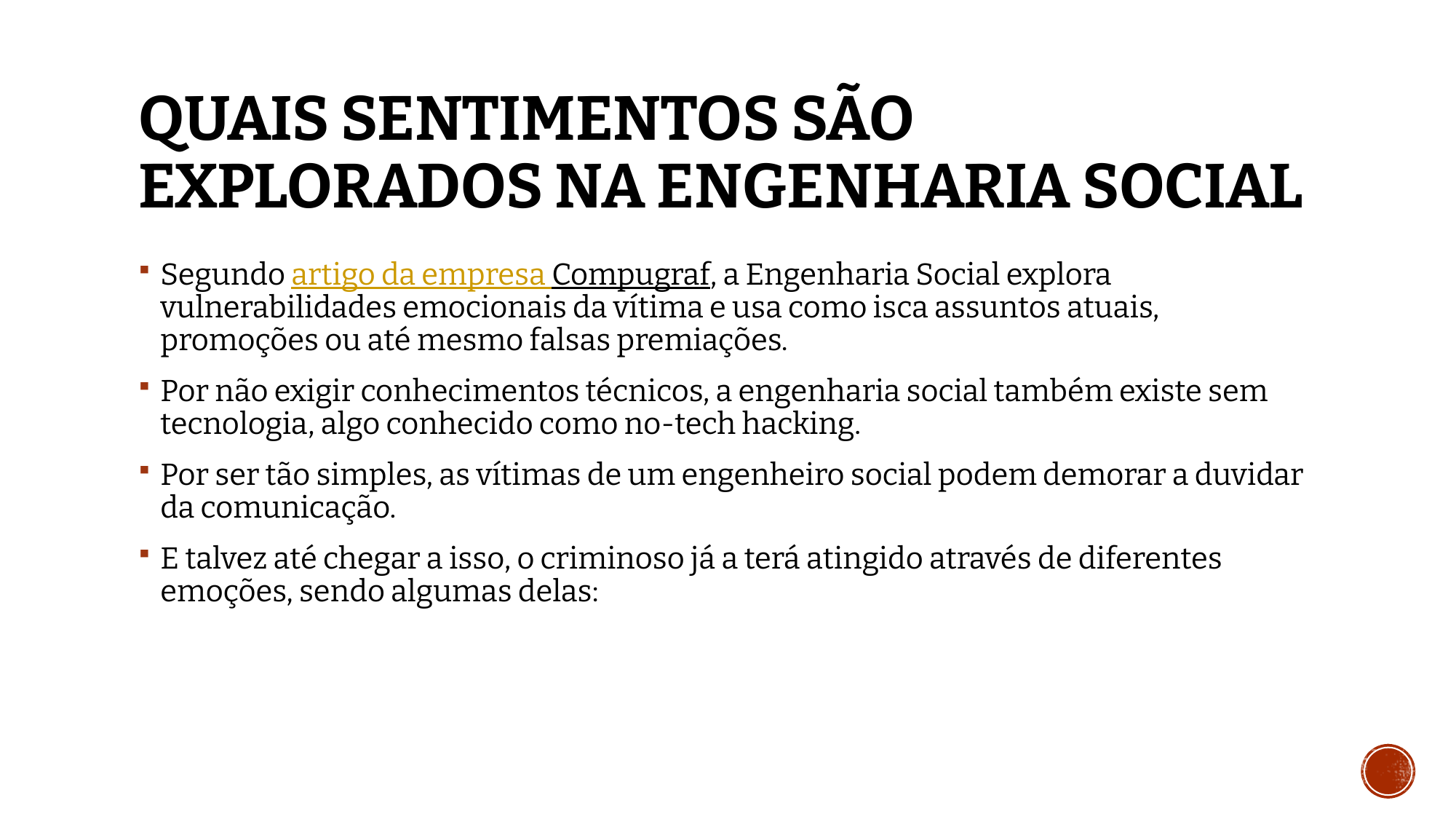

# Quais sentimentos são explorados na Engenharia Social
Segundo artigo da empresa Compugraf, a Engenharia Social explora vulnerabilidades emocionais da vítima e usa como isca assuntos atuais, promoções ou até mesmo falsas premiações.
Por não exigir conhecimentos técnicos, a engenharia social também existe sem tecnologia, algo conhecido como no-tech hacking.
Por ser tão simples, as vítimas de um engenheiro social podem demorar a duvidar da comunicação.
E talvez até chegar a isso, o criminoso já a terá atingido através de diferentes emoções, sendo algumas delas: